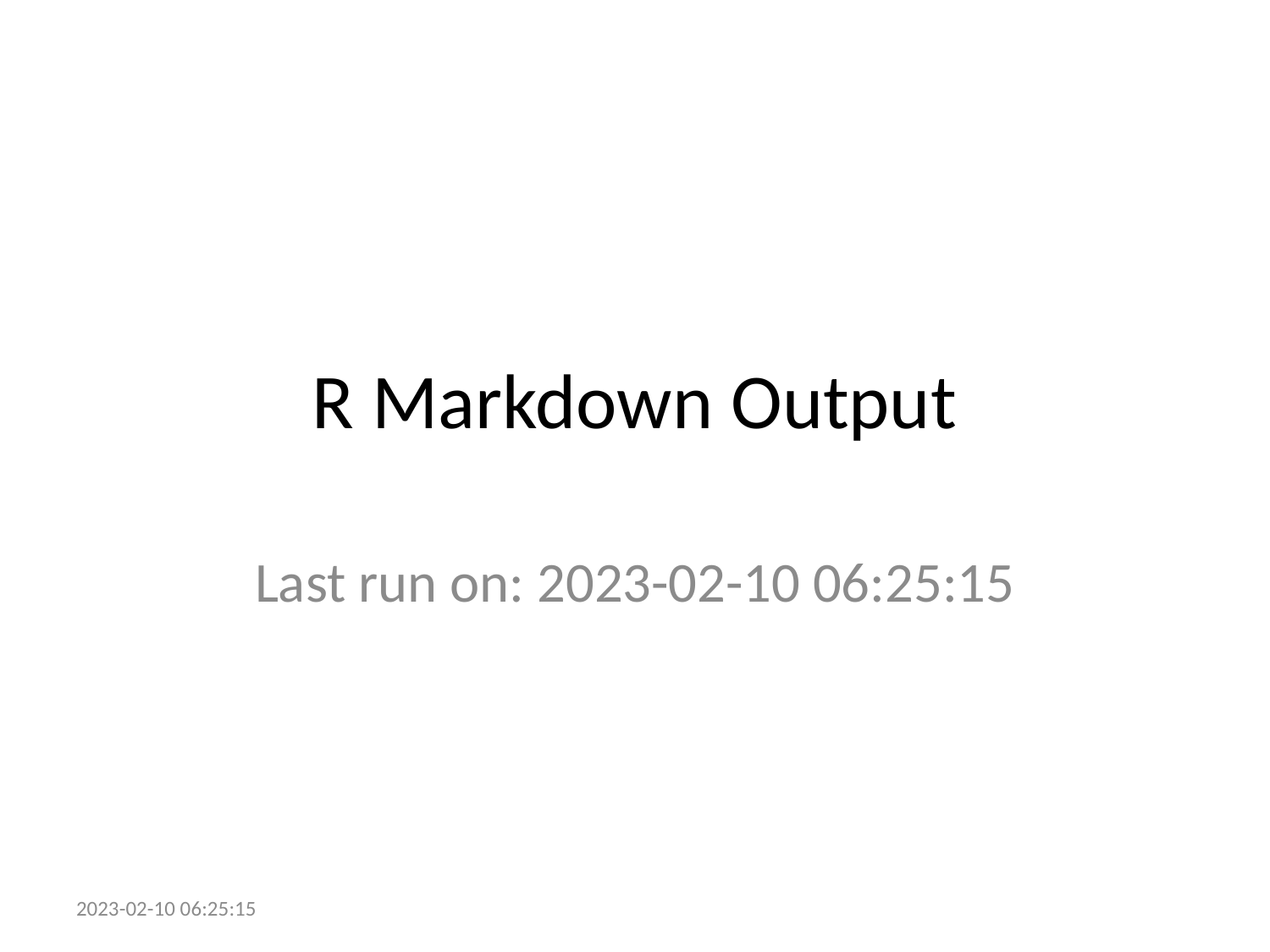

# R Markdown Output
Last run on: 2023-02-10 06:25:15
2023-02-10 06:25:15